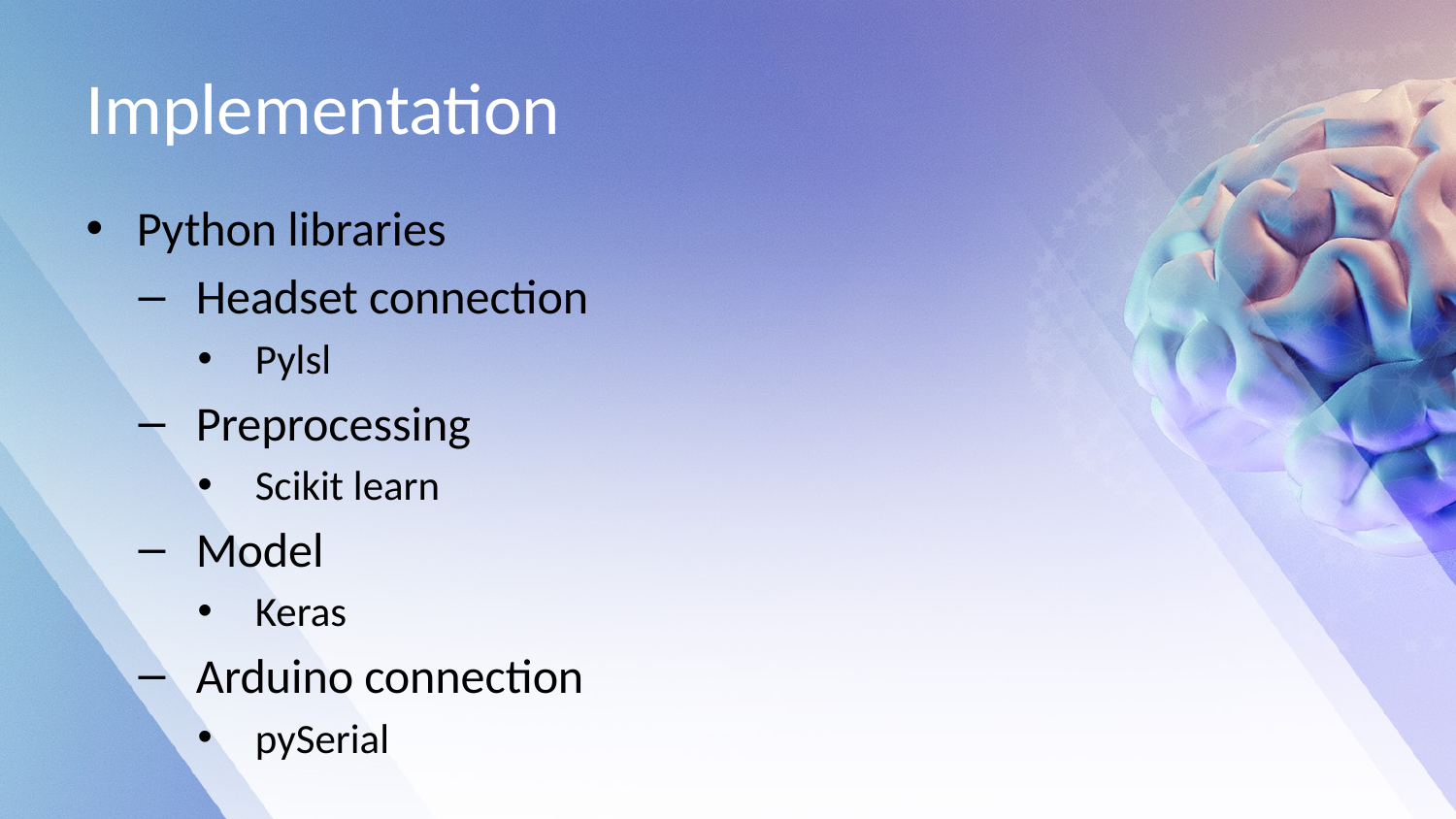

# Implementation
Python libraries
Headset connection
Pylsl
Preprocessing
Scikit learn
Model
Keras
Arduino connection
pySerial